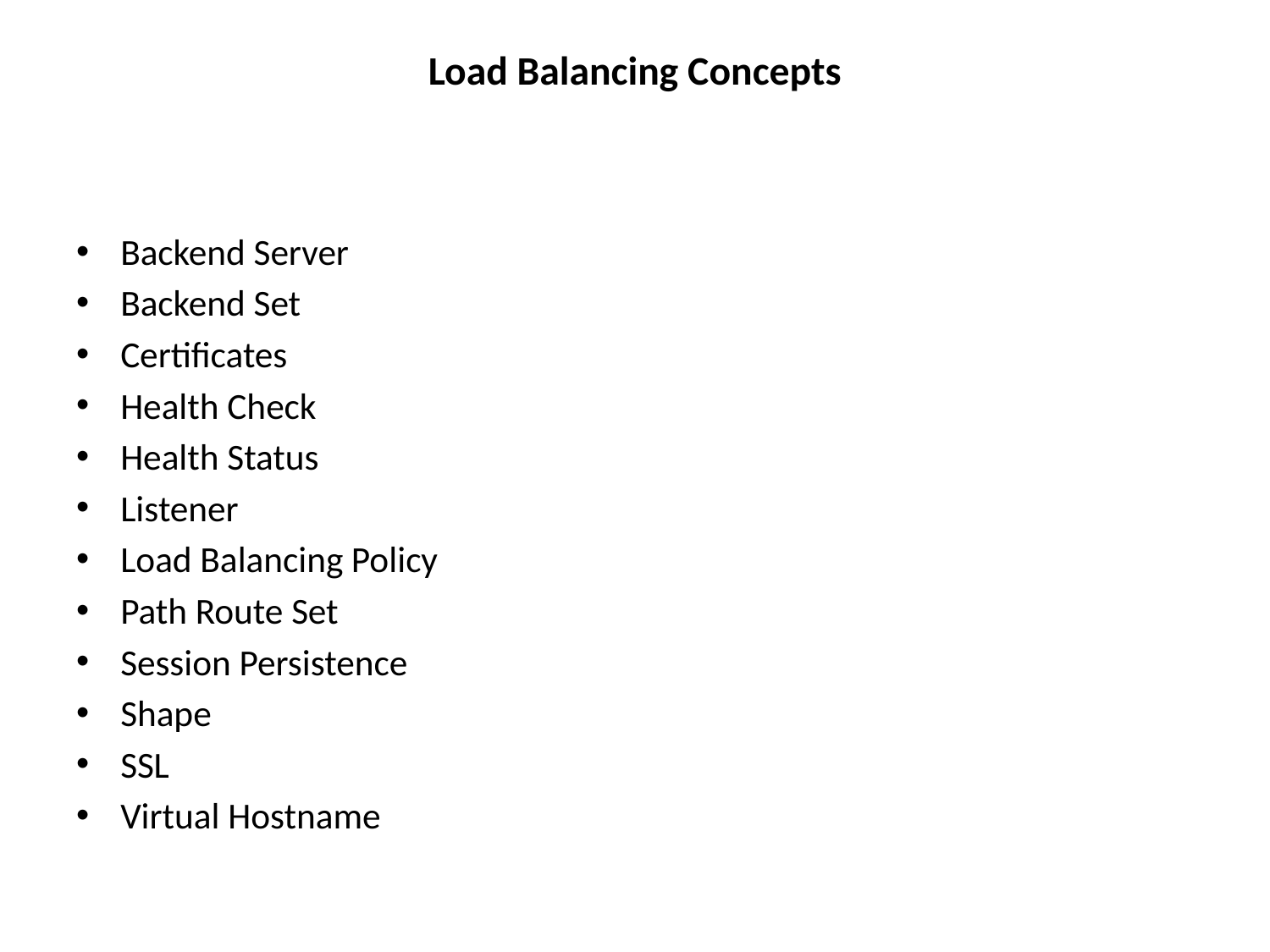

# Load Balancing Concepts
Backend Server
Backend Set
Certificates
Health Check
Health Status
Listener
Load Balancing Policy
Path Route Set
Session Persistence
Shape
SSL
Virtual Hostname